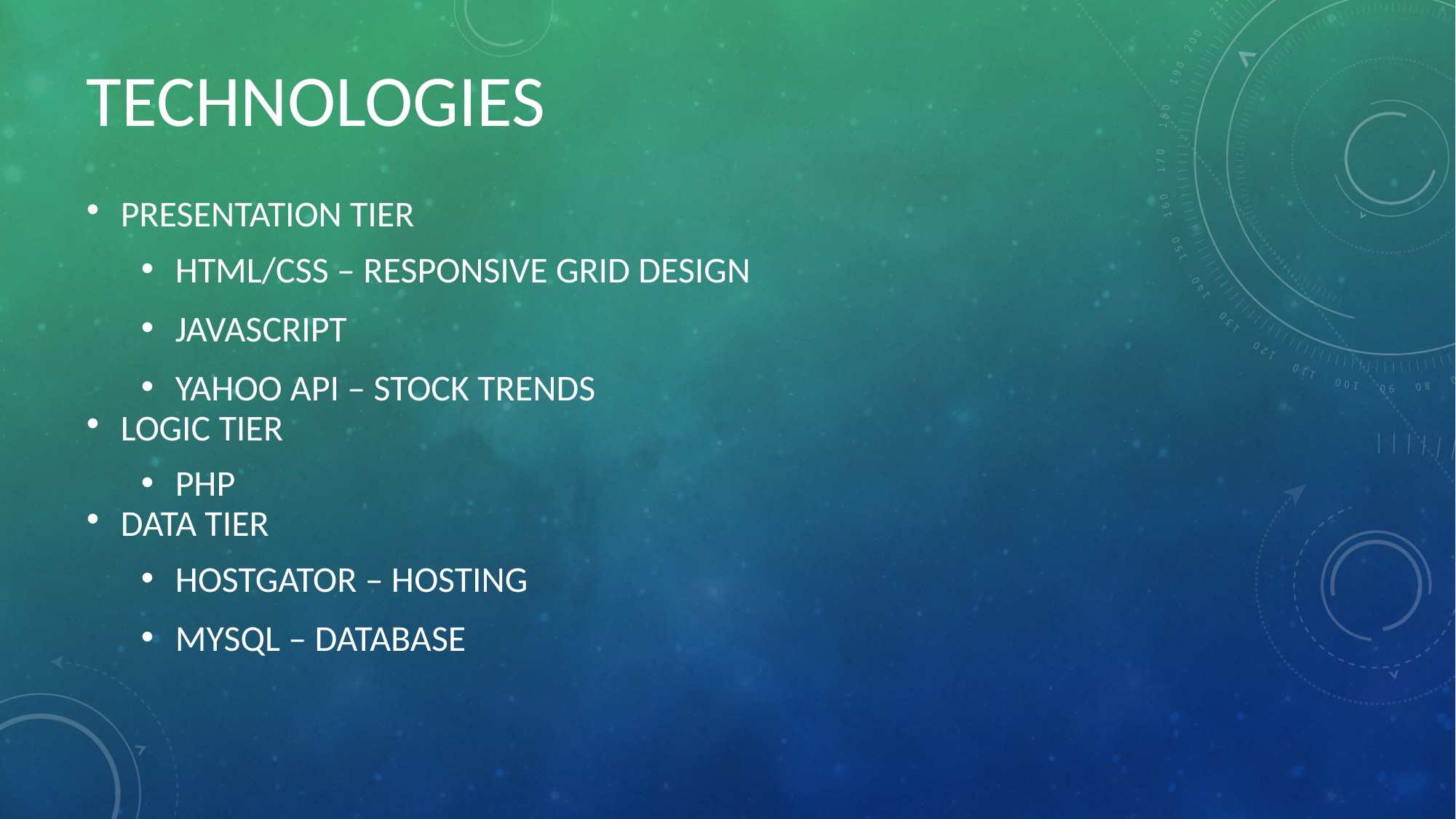

# technologies
PRESENTATION TIER
HTML/CSS – RESPONSIVE GRID DESIGN
JAVASCRIPT
YAHOO API – STOCK TRENDS
LOGIC TIER
PHP
DATA TIER
HOSTGATOR – HOSTING
MYSQL – DATABASE